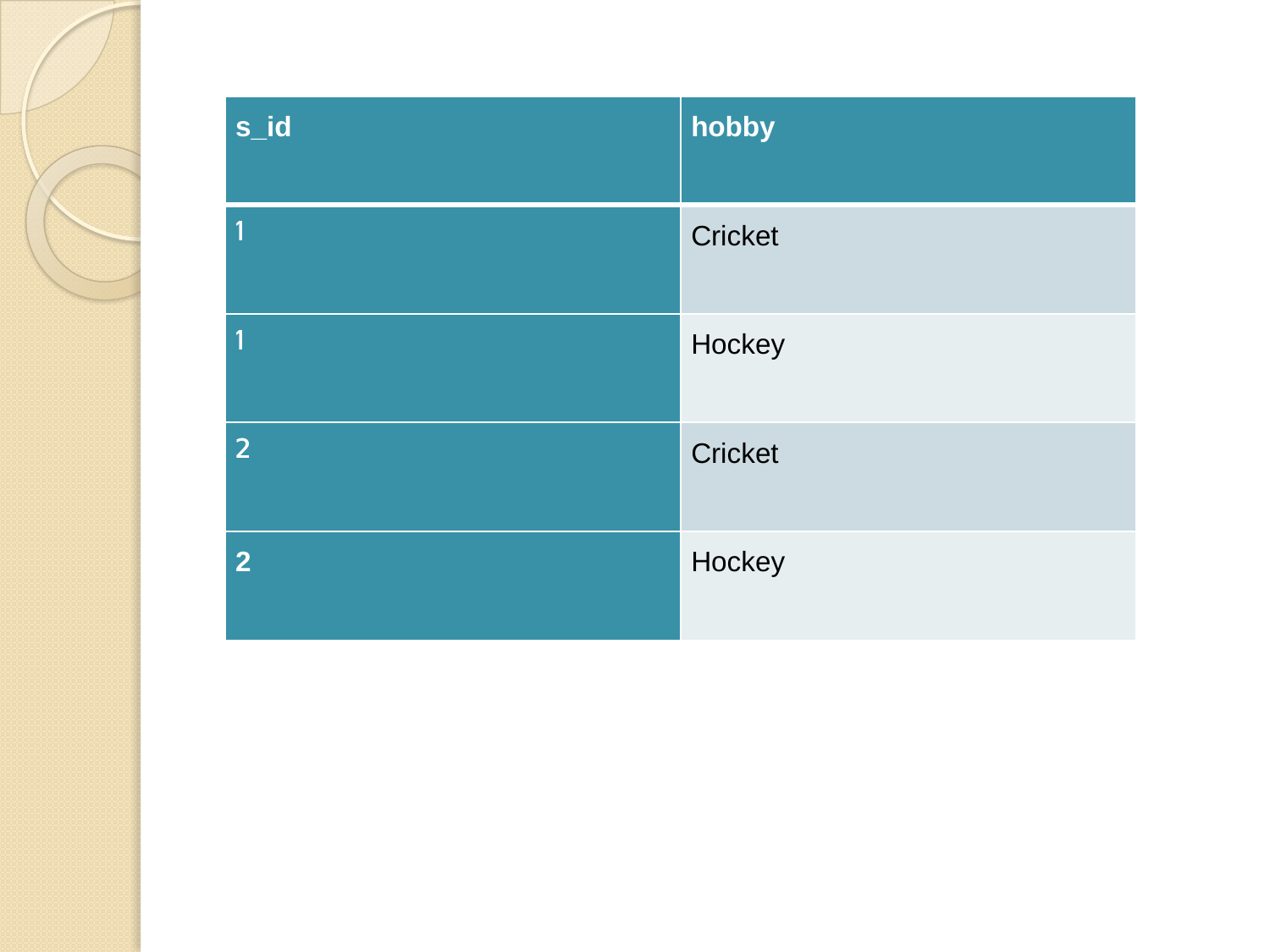

| s\_id | hobby |
| --- | --- |
| 1 | Cricket |
| 1 | Hockey |
| 2 | Cricket |
| 2 | Hockey |